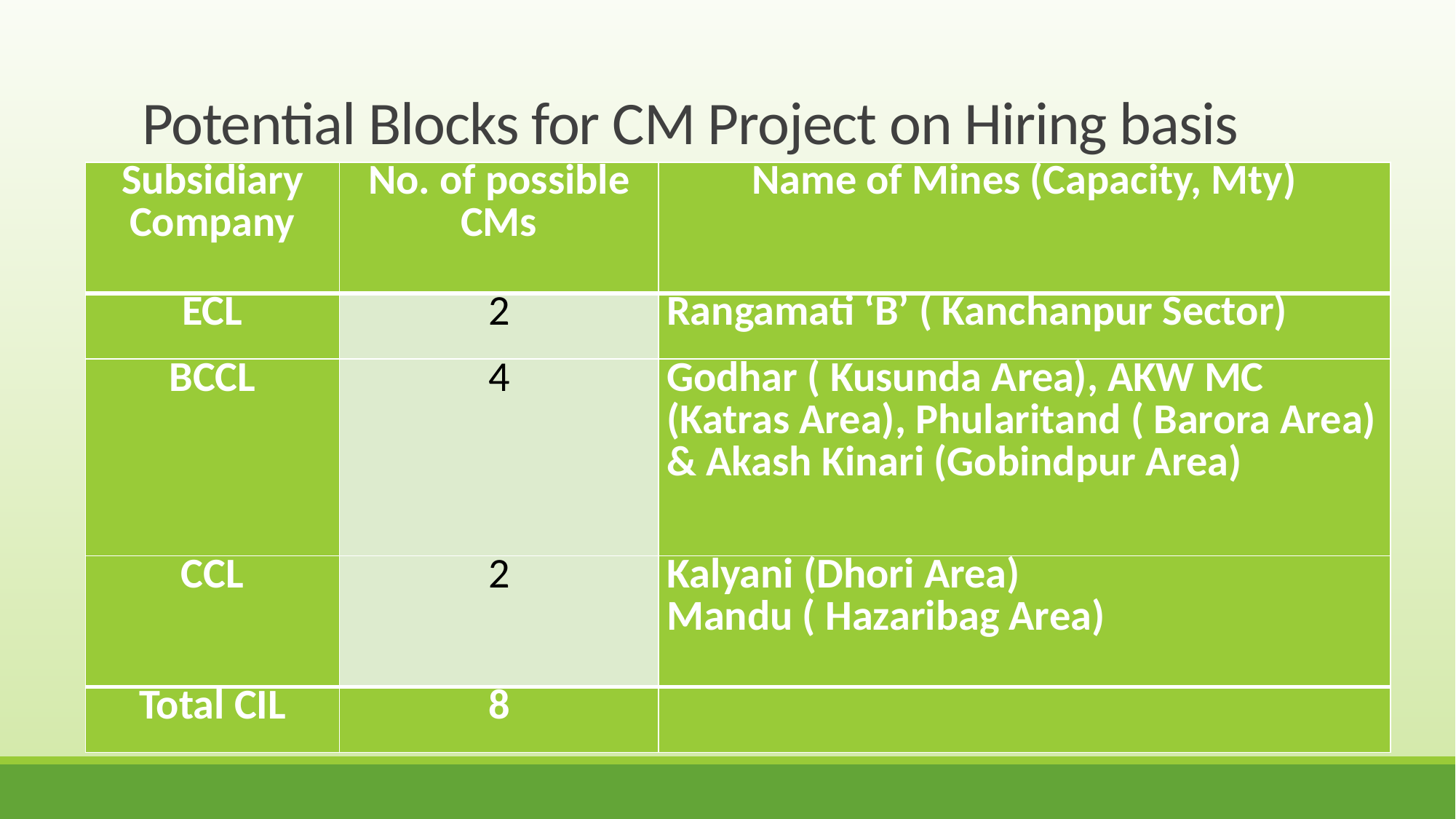

# Potential Blocks for CM Project on Hiring basis
| Subsidiary Company | No. of possible CMs | Name of Mines (Capacity, Mty) |
| --- | --- | --- |
| ECL | 2 | Rangamati ‘B’ ( Kanchanpur Sector) |
| BCCL | 4 | Godhar ( Kusunda Area), AKW MC (Katras Area), Phularitand ( Barora Area) & Akash Kinari (Gobindpur Area) |
| CCL | 2 | Kalyani (Dhori Area) Mandu ( Hazaribag Area) |
| Total CIL | 8 |  |